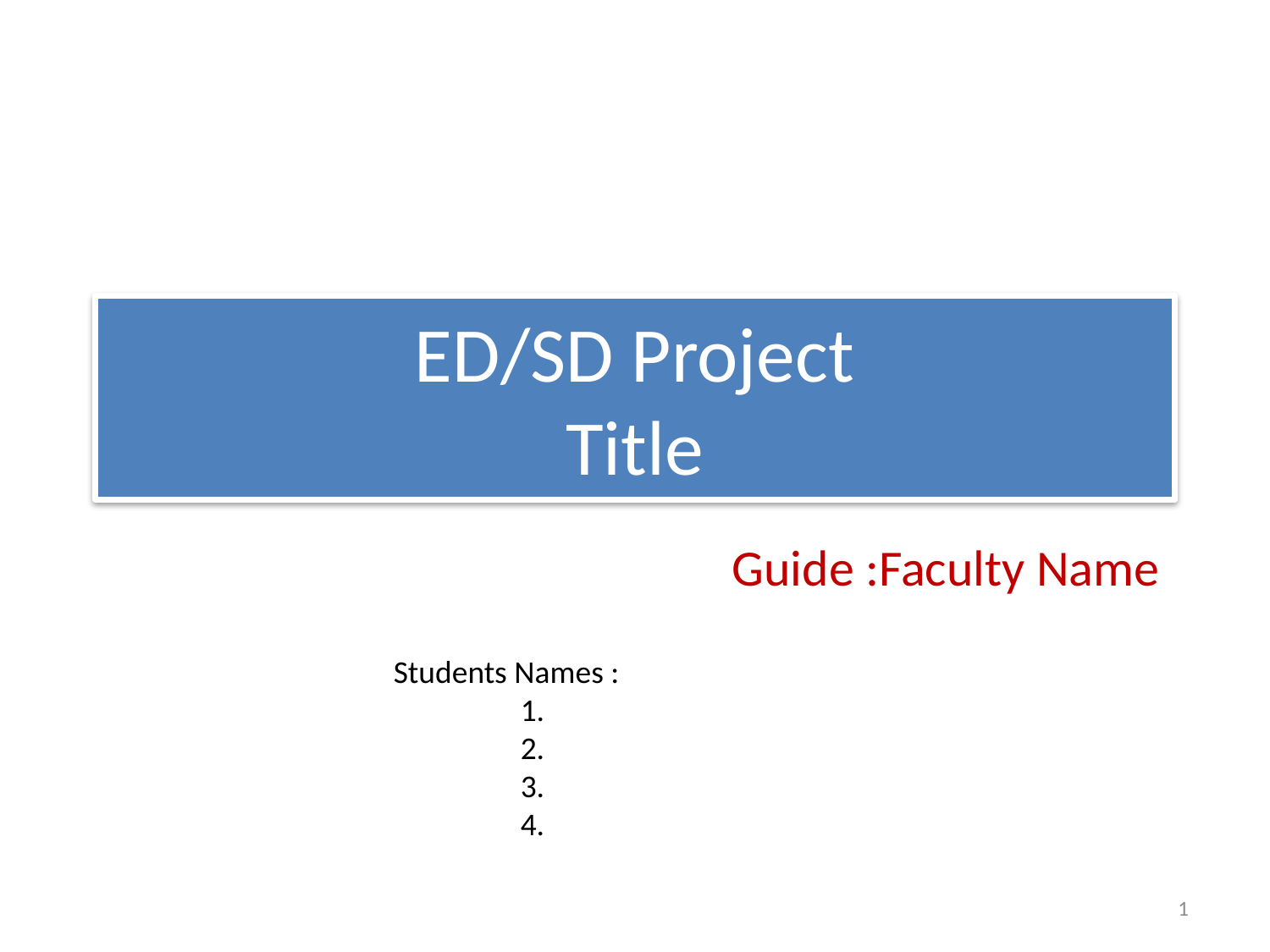

# ED/SD Project Title
Guide :Faculty Name
Students Names :
	1.
	2.
	3.
	4.

1